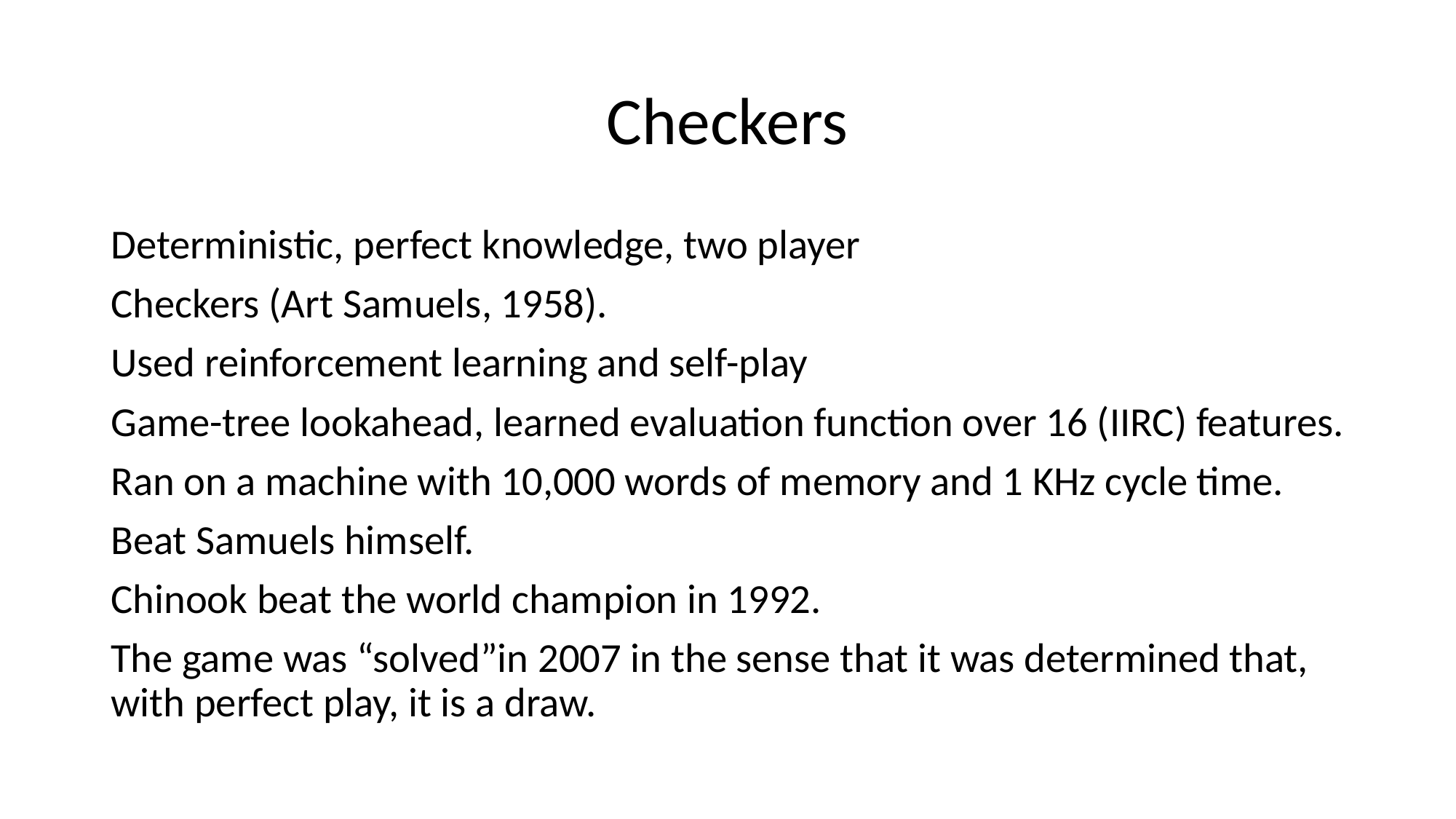

# Checkers
Deterministic, perfect knowledge, two player
Checkers (Art Samuels, 1958).
Used reinforcement learning and self-play
Game-tree lookahead, learned evaluation function over 16 (IIRC) features.
Ran on a machine with 10,000 words of memory and 1 KHz cycle time.
Beat Samuels himself.
Chinook beat the world champion in 1992.
The game was “solved”in 2007 in the sense that it was determined that, with perfect play, it is a draw.